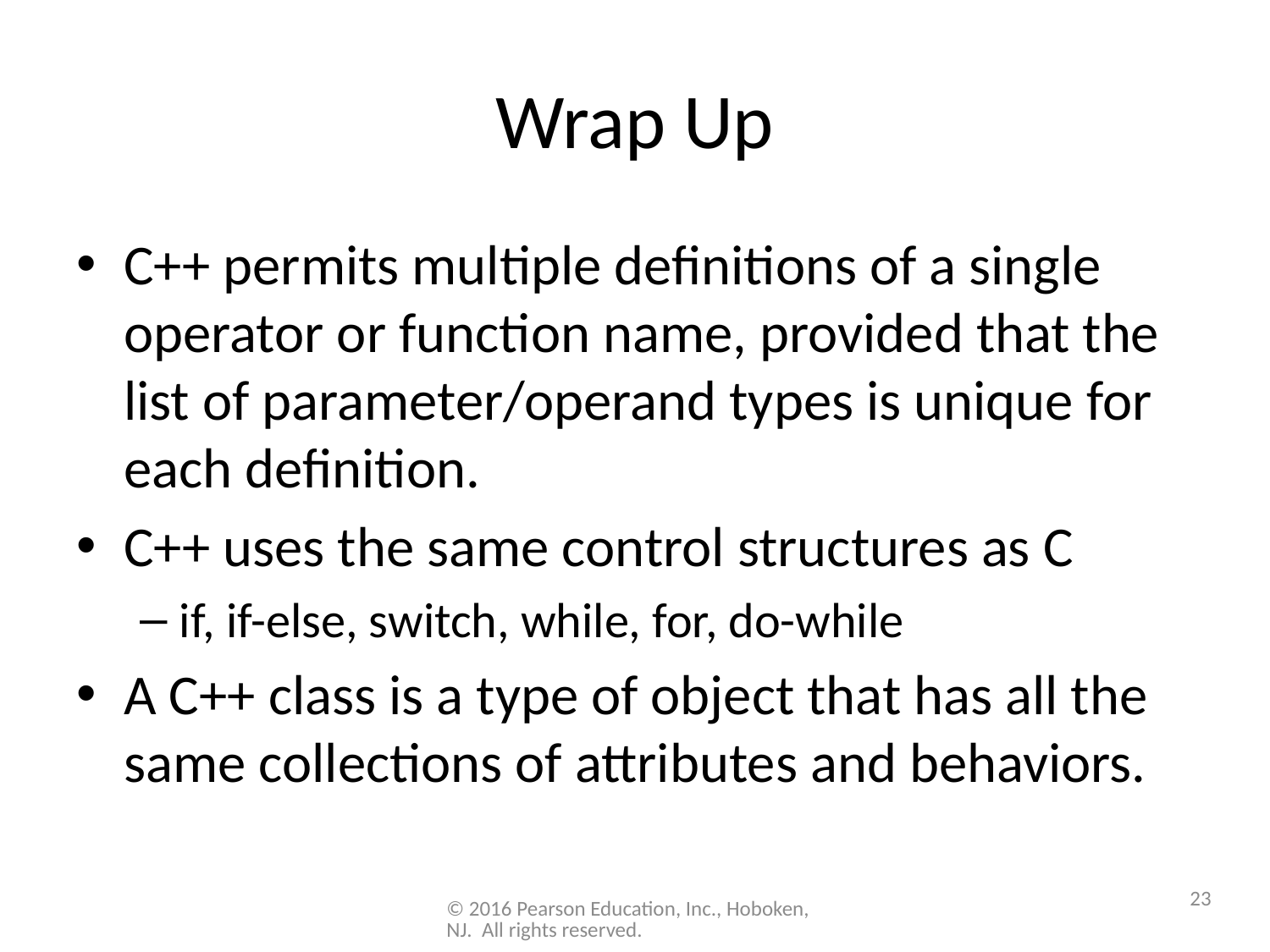

# Wrap Up
C++ permits multiple definitions of a single operator or function name, provided that the list of parameter/operand types is unique for each definition.
C++ uses the same control structures as C
if, if-else, switch, while, for, do-while
A C++ class is a type of object that has all the same collections of attributes and behaviors.
23
© 2016 Pearson Education, Inc., Hoboken, NJ.  All rights reserved.